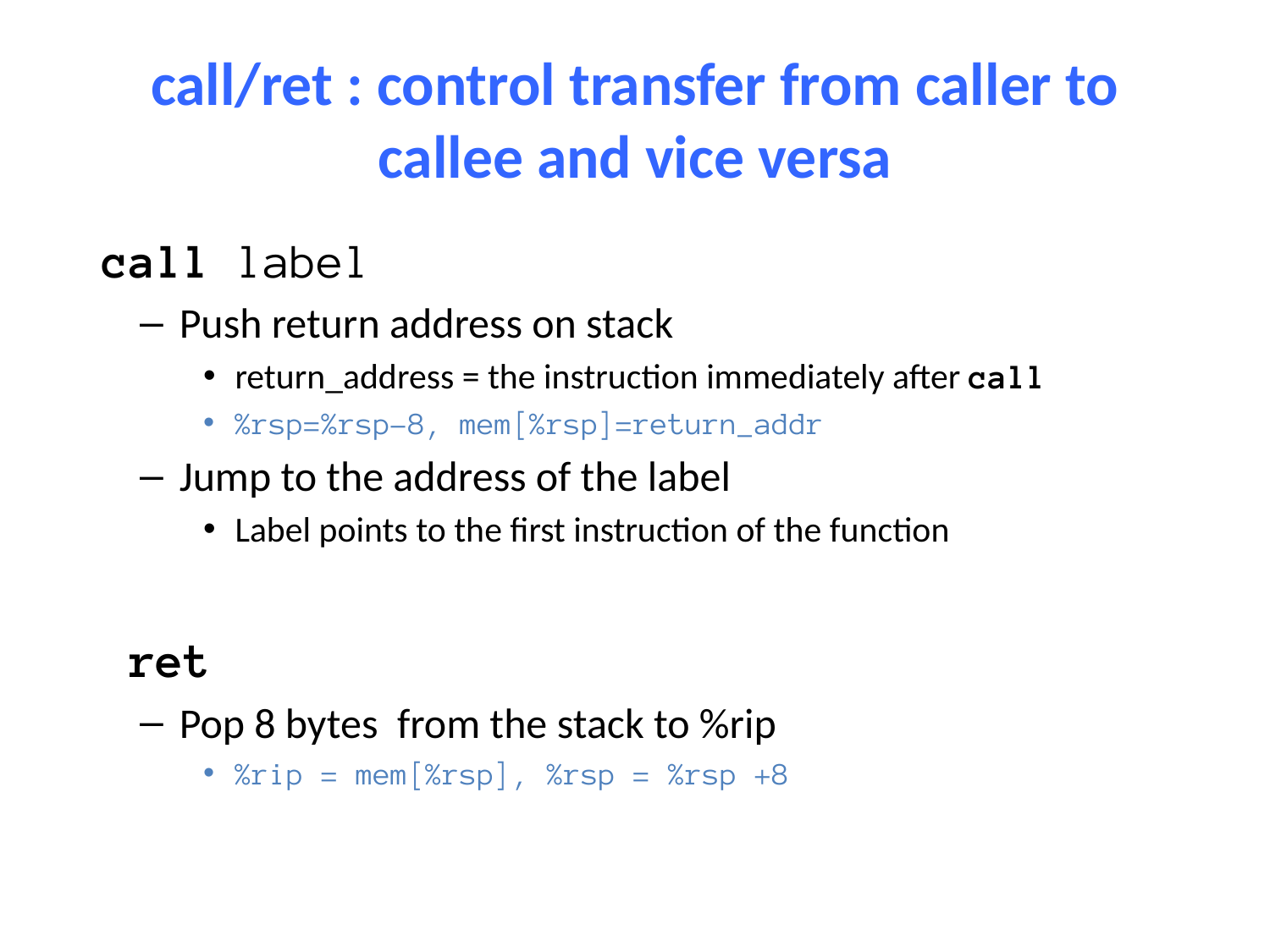

# call/ret : control transfer from caller to callee and vice versa
 call label
Push return address on stack
return_address = the instruction immediately after call
%rsp=%rsp-8, mem[%rsp]=return_addr
Jump to the address of the label
Label points to the first instruction of the function

  ret
Pop 8 bytes  from the stack to %rip
%rip = mem[%rsp], %rsp = %rsp +8